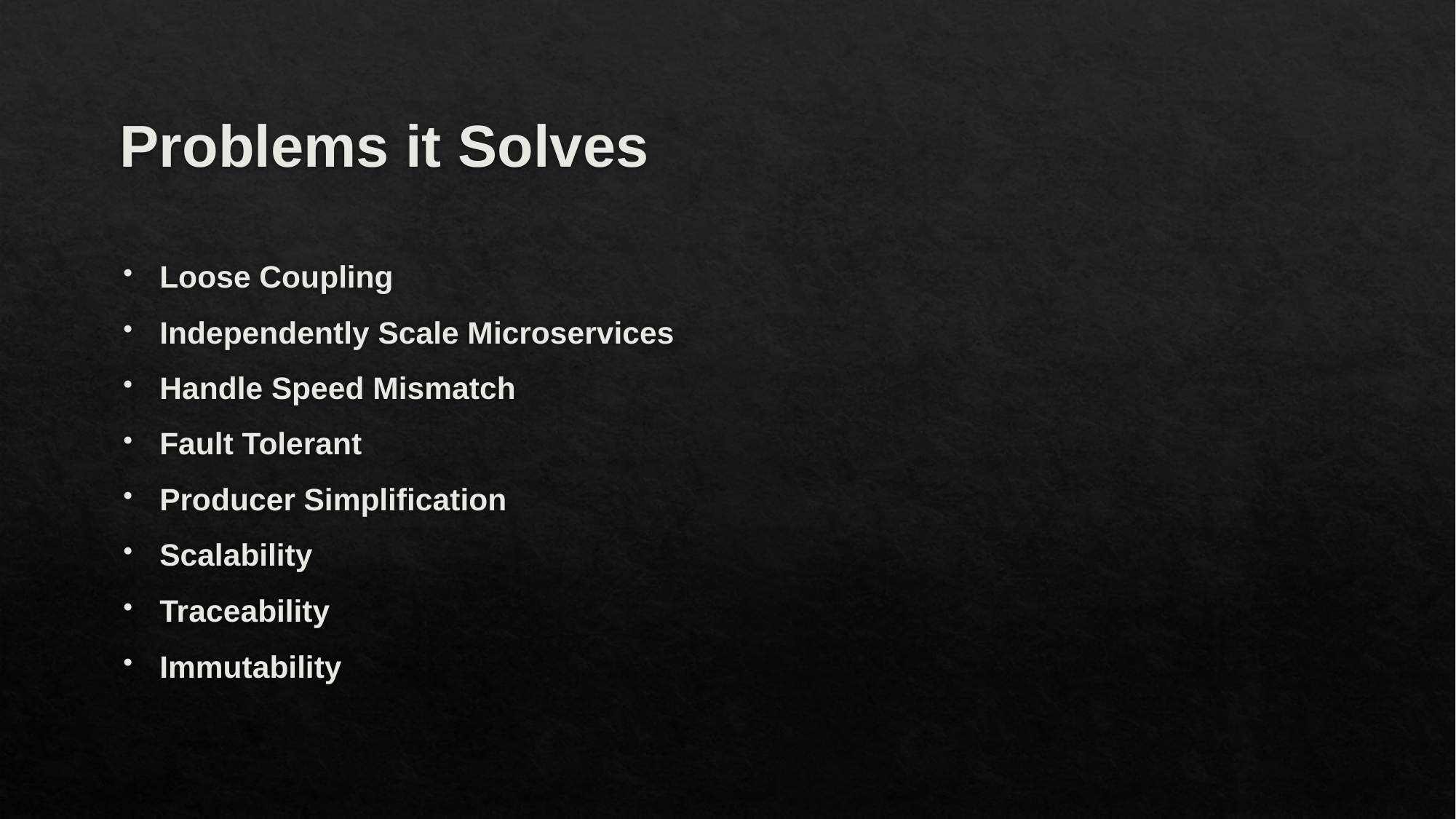

# Problems it Solves
Loose Coupling
Independently Scale Microservices
Handle Speed Mismatch
Fault Tolerant
Producer Simplification
Scalability
Traceability
Immutability